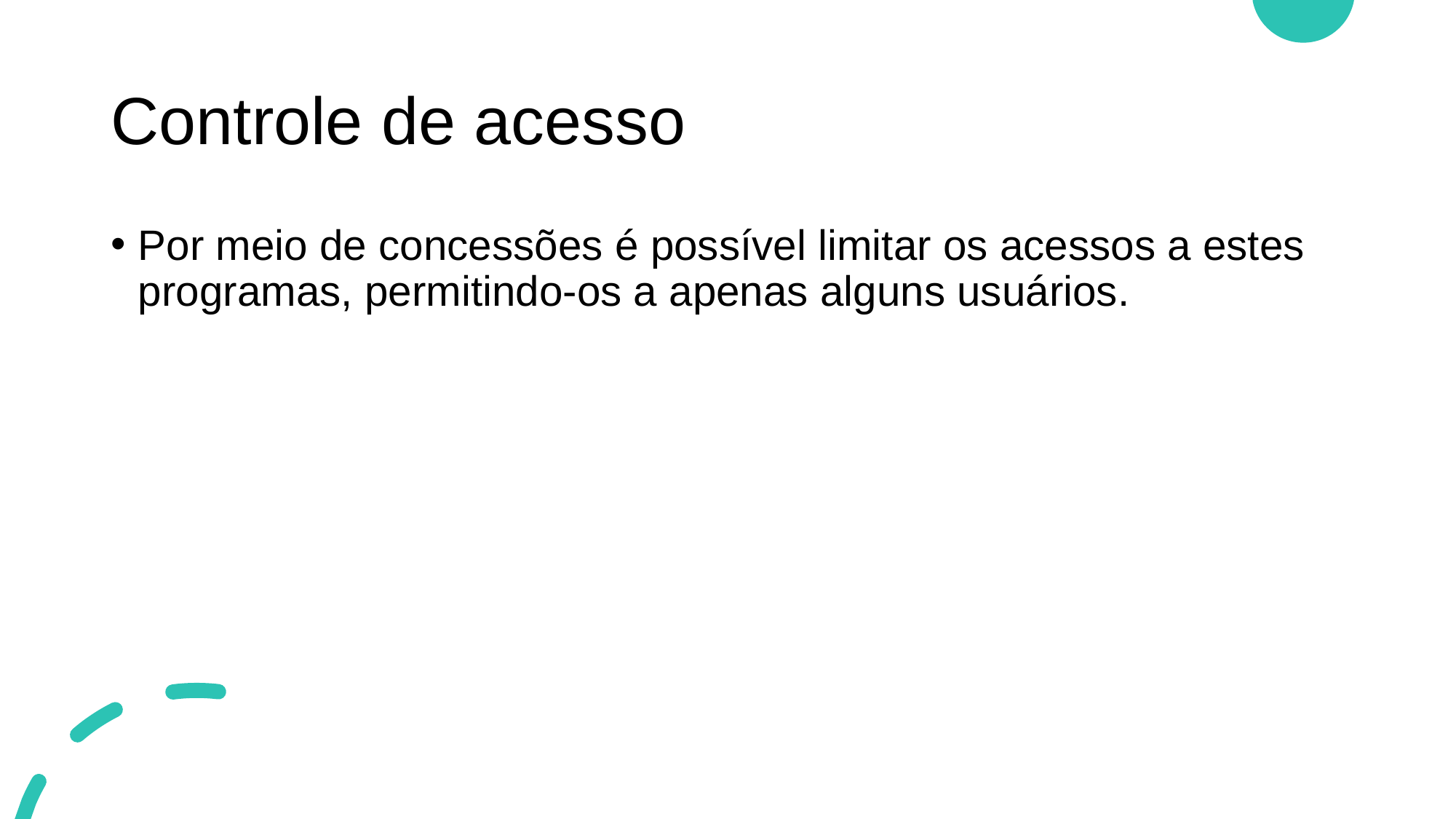

# Controle de acesso
Por meio de concessões é possível limitar os acessos a estes programas, permitindo-os a apenas alguns usuários.